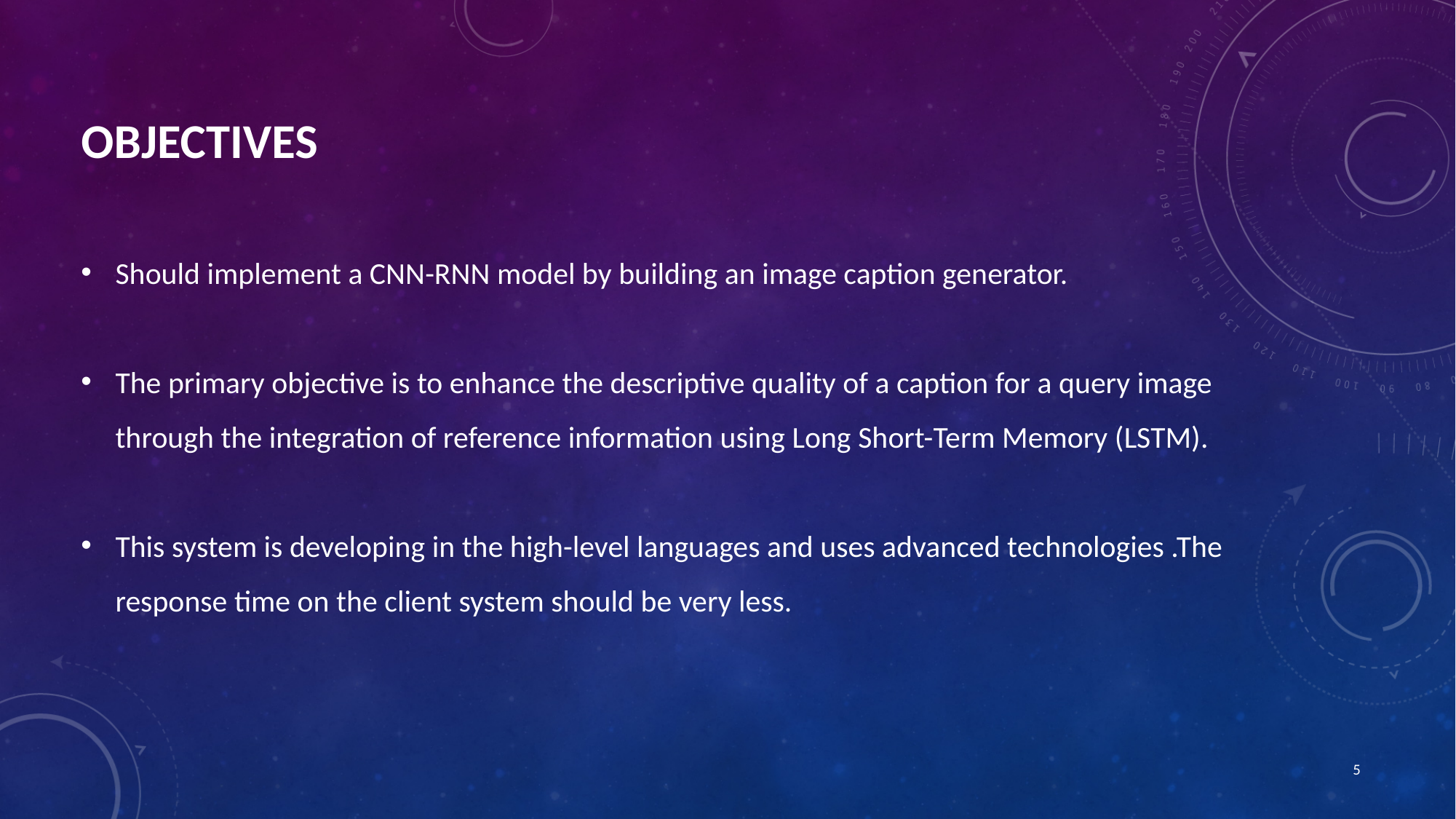

OBJECTIVES
Should implement a CNN-RNN model by building an image caption generator.

The primary objective is to enhance the descriptive quality of a caption for a query image through the integration of reference information using Long Short-Term Memory (LSTM).

This system is developing in the high-level languages and uses advanced technologies .The response time on the client system should be very less.

5